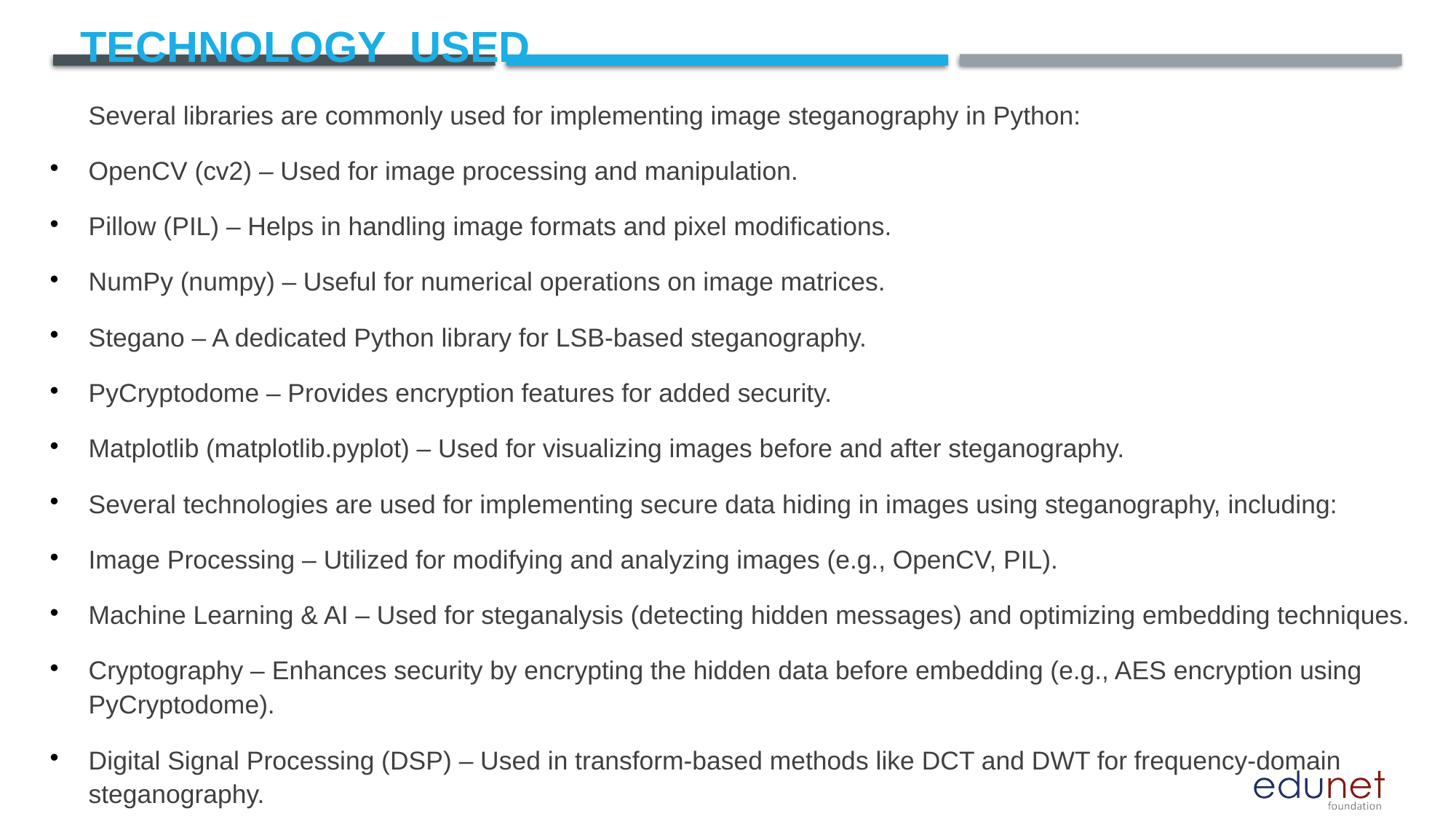

# Technology  used
Several libraries are commonly used for implementing image steganography in Python:
OpenCV (cv2) – Used for image processing and manipulation.
Pillow (PIL) – Helps in handling image formats and pixel modifications.
NumPy (numpy) – Useful for numerical operations on image matrices.
Stegano – A dedicated Python library for LSB-based steganography.
PyCryptodome – Provides encryption features for added security.
Matplotlib (matplotlib.pyplot) – Used for visualizing images before and after steganography.
Several technologies are used for implementing secure data hiding in images using steganography, including:
Image Processing – Utilized for modifying and analyzing images (e.g., OpenCV, PIL).
Machine Learning & AI – Used for steganalysis (detecting hidden messages) and optimizing embedding techniques.
Cryptography – Enhances security by encrypting the hidden data before embedding (e.g., AES encryption using PyCryptodome).
Digital Signal Processing (DSP) – Used in transform-based methods like DCT and DWT for frequency-domain steganography.